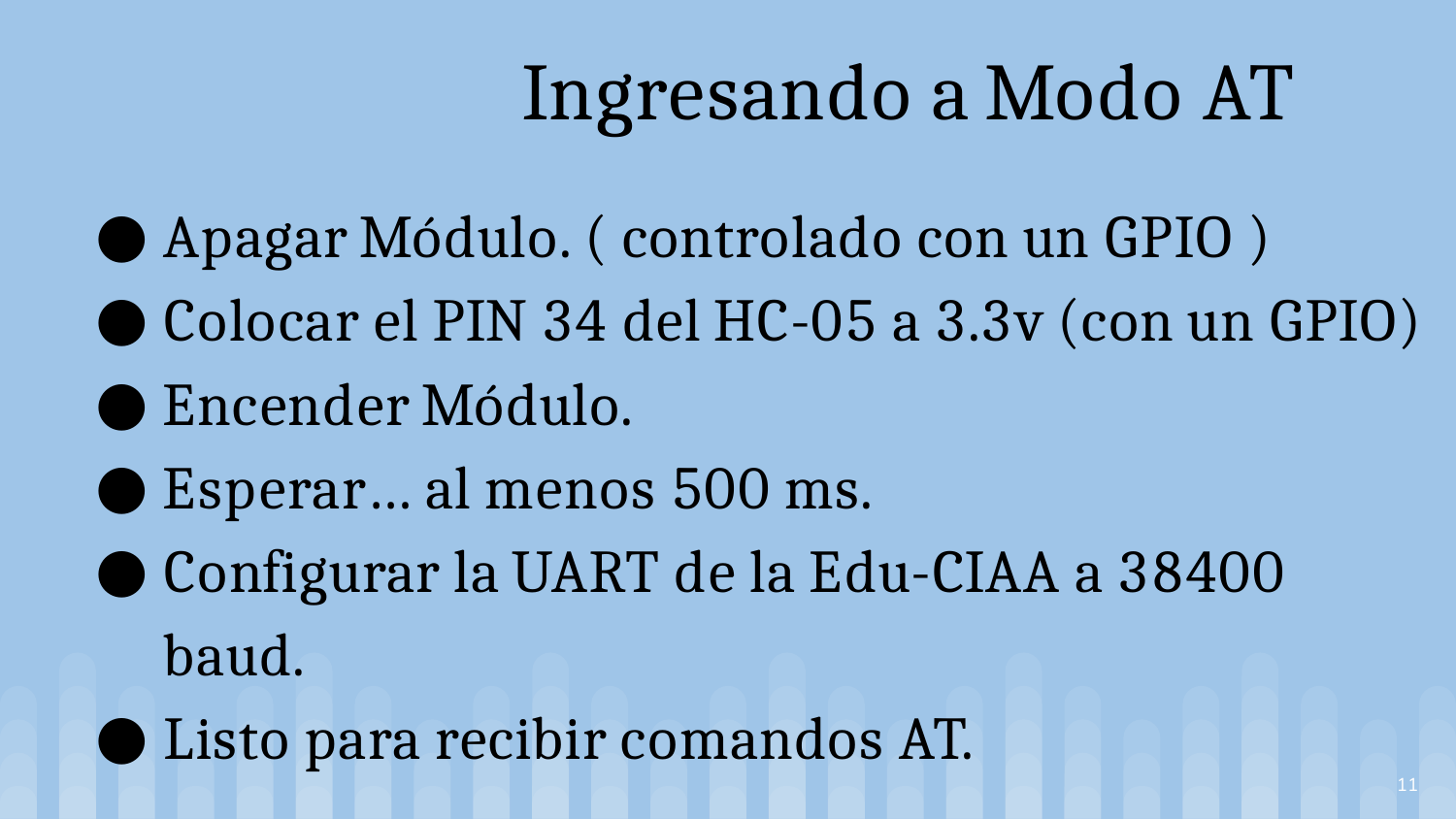

# Ingresando a Modo AT

Apagar Módulo. ( controlado con un GPIO )
Colocar el PIN 34 del HC-05 a 3.3v (con un GPIO)
Encender Módulo.
Esperar… al menos 500 ms.
Configurar la UART de la Edu-CIAA a 38400 baud.
Listo para recibir comandos AT.
11